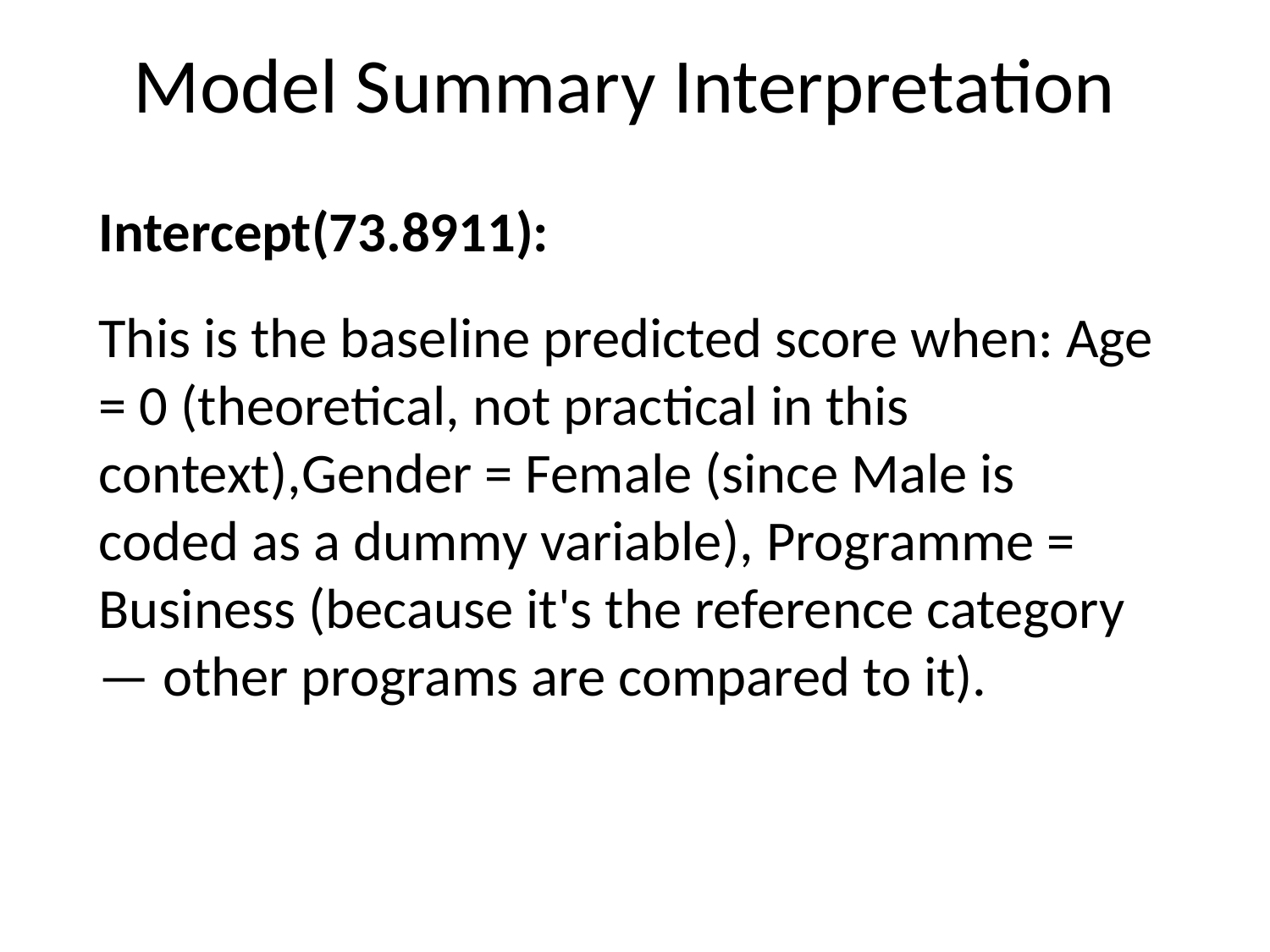

# Model Summary Interpretation
Intercept(73.8911):
This is the baseline predicted score when: Age = 0 (theoretical, not practical in this context),Gender = Female (since Male is coded as a dummy variable), Programme = Business (because it's the reference category — other programs are compared to it).